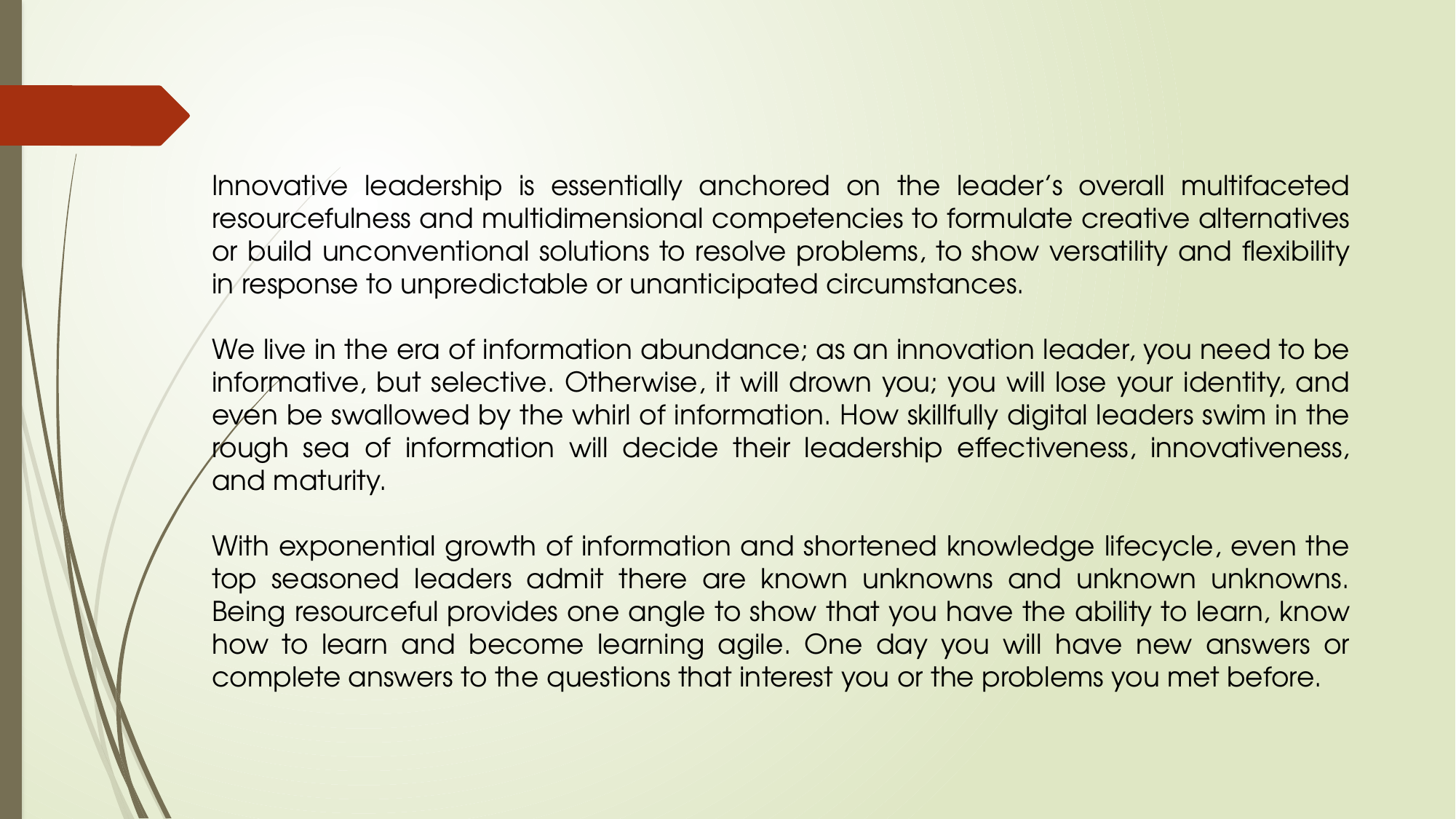

Innovative leadership is essentially anchored on the leader’s overall multifaceted resourcefulness and multidimensional competencies to formulate creative alternatives or build unconventional solutions to resolve problems, to show versatility and flexibility in response to unpredictable or unanticipated circumstances.

We live in the era of information abundance; as an innovation leader, you need to be informative, but selective. Otherwise, it will drown you; you will lose your identity, and even be swallowed by the whirl of information. How skillfully digital leaders swim in the rough sea of information will decide their leadership effectiveness, innovativeness, and maturity.

With exponential growth of information and shortened knowledge lifecycle, even the top seasoned leaders admit there are known unknowns and unknown unknowns. Being resourceful provides one angle to show that you have the ability to learn, know how to learn and become learning agile. One day you will have new answers or complete answers to the questions that interest you or the problems you met before.